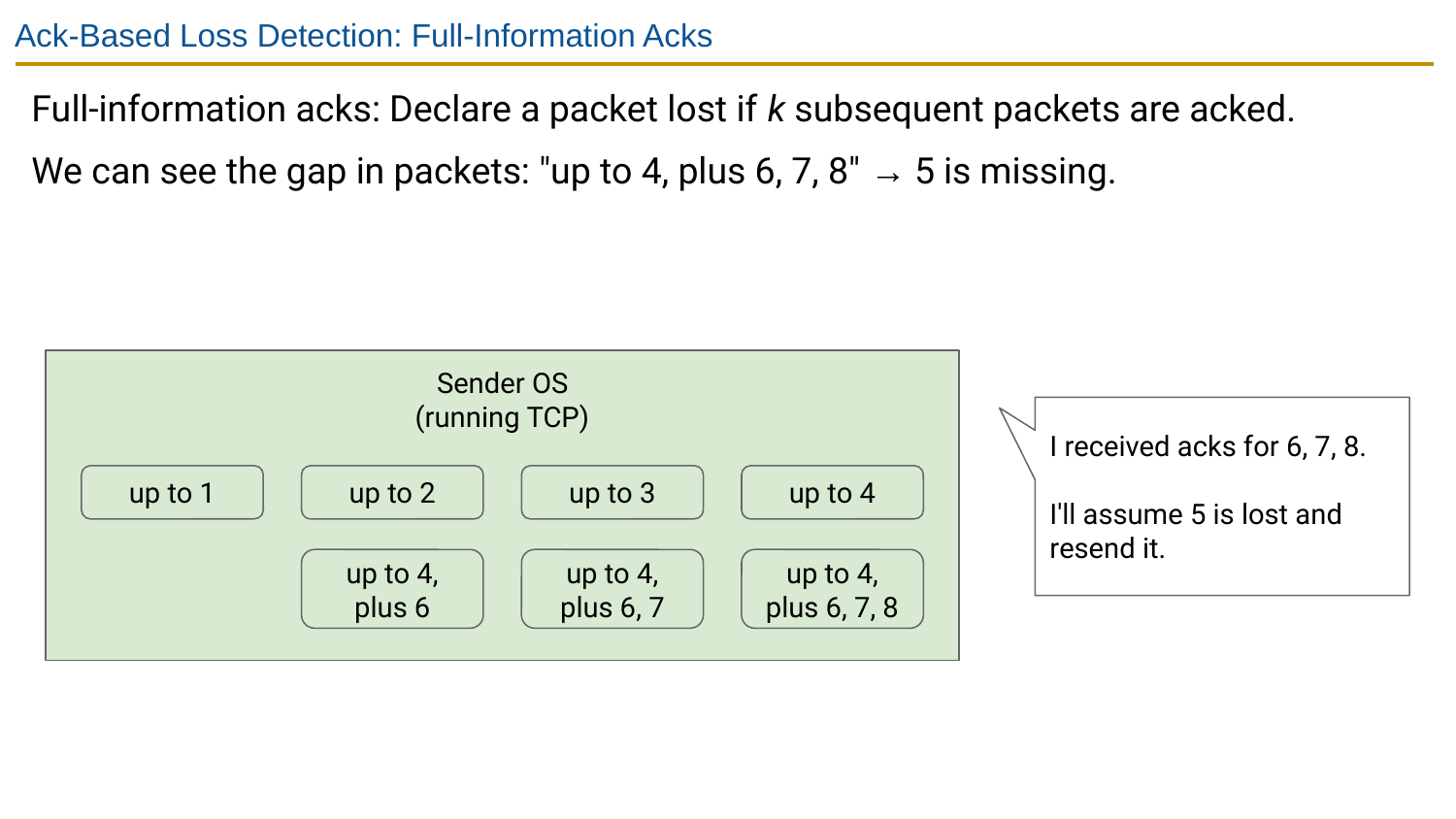

# Ack-Based Loss Detection: Full-Information Acks
Full-information acks: Declare a packet lost if k subsequent packets are acked.
We can see the gap in packets: "up to 4, plus 6, 7, 8" → 5 is missing.
Sender OS
(running TCP)
I received acks for 6, 7, 8.

I'll assume 5 is lost and resend it.
up to 1
up to 2
up to 3
up to 4
up to 4,
plus 6
up to 4,
plus 6, 7
up to 4, plus 6, 7, 8